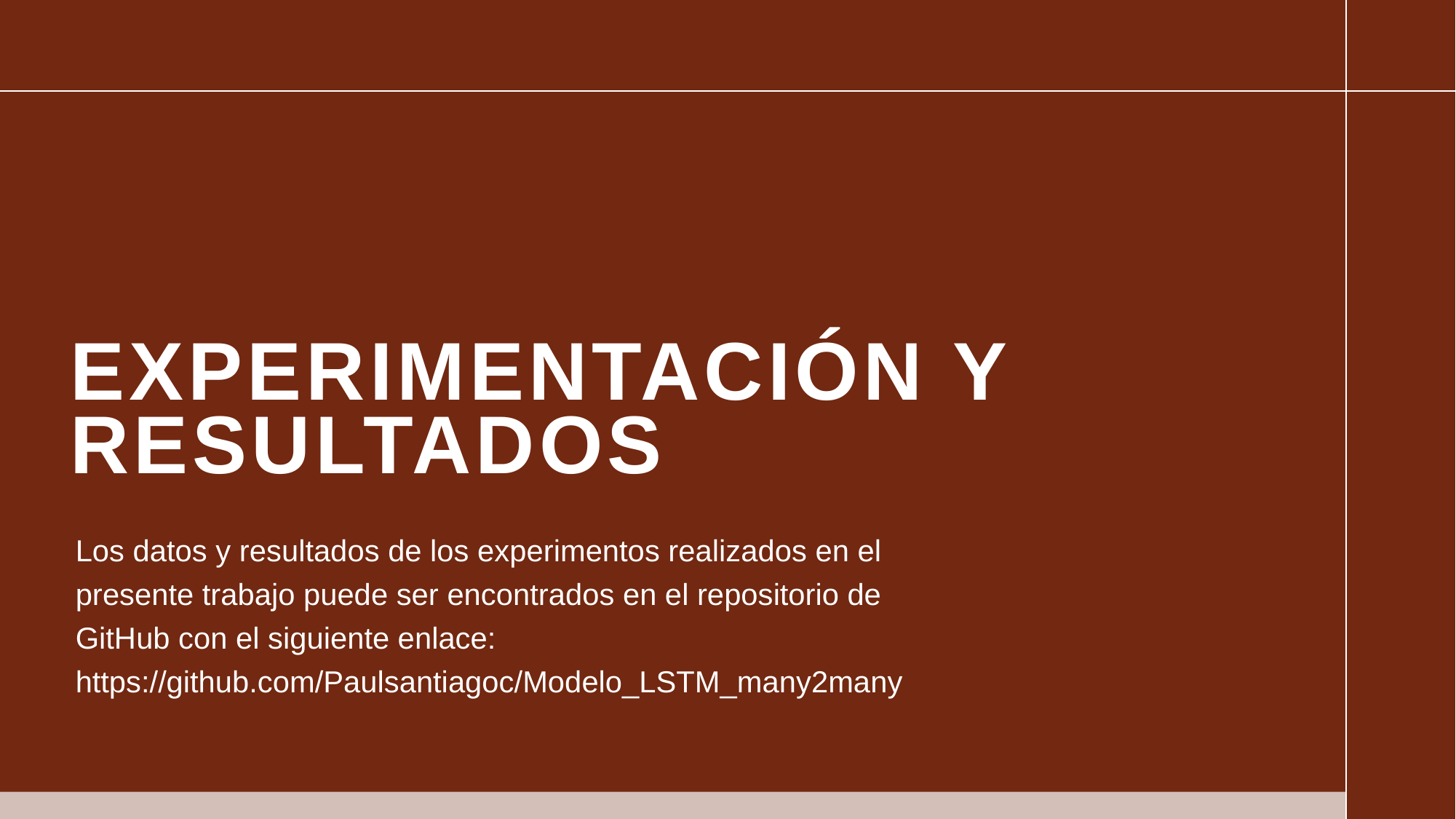

# Experimentación y resultados
Los datos y resultados de los experimentos realizados en el presente trabajo puede ser encontrados en el repositorio de GitHub con el siguiente enlace: https://github.com/Paulsantiagoc/Modelo_LSTM_many2many